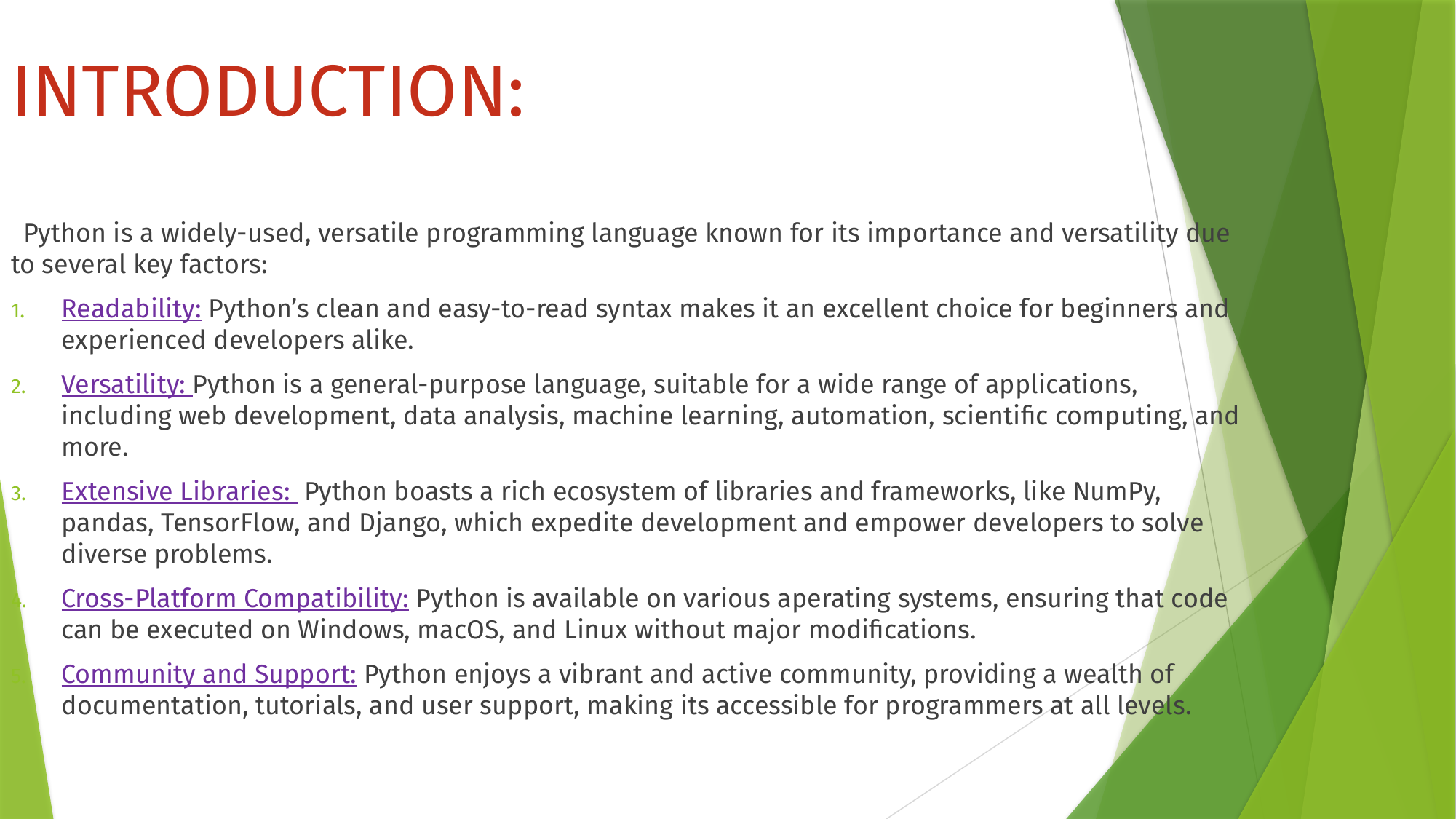

INTRODUCTION:
  Python is a widely-used, versatile programming language known for its importance and versatility due to several key factors:
Readability: Python’s clean and easy-to-read syntax makes it an excellent choice for beginners and experienced developers alike.
Versatility: Python is a general-purpose language, suitable for a wide range of applications, including web development, data analysis, machine learning, automation, scientific computing, and more.
Extensive Libraries:  Python boasts a rich ecosystem of libraries and frameworks, like NumPy, pandas, TensorFlow, and Django, which expedite development and empower developers to solve diverse problems.
Cross-Platform Compatibility: Python is available on various aperating systems, ensuring that code can be executed on Windows, macOS, and Linux without major modifications.
Community and Support: Python enjoys a vibrant and active community, providing a wealth of documentation, tutorials, and user support, making its accessible for programmers at all levels.